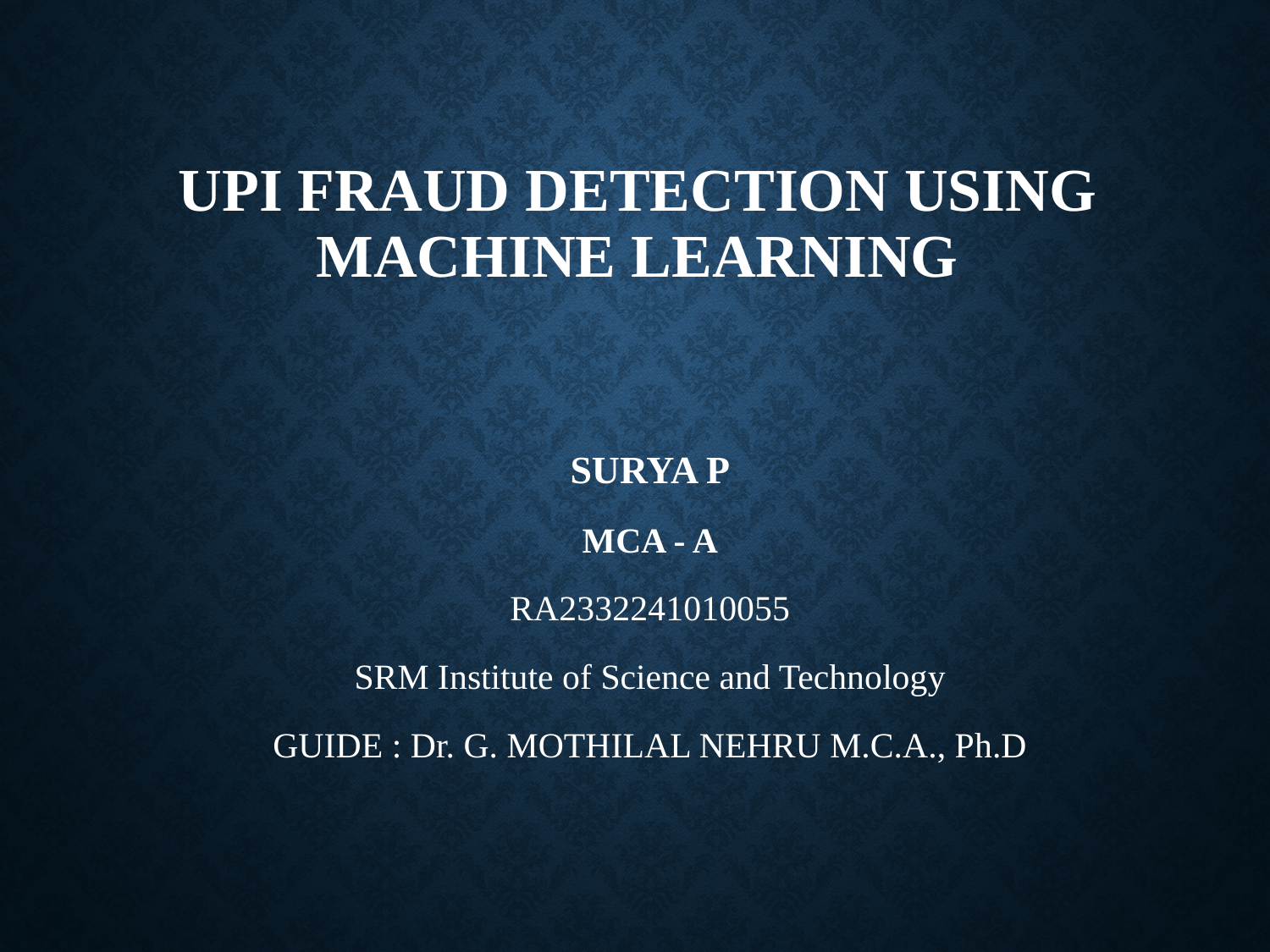

# UPI Fraud Detection Using Machine Learning
SURYA P
MCA - A
RA2332241010055
SRM Institute of Science and Technology
GUIDE : Dr. G. MOTHILAL NEHRU M.C.A., Ph.D